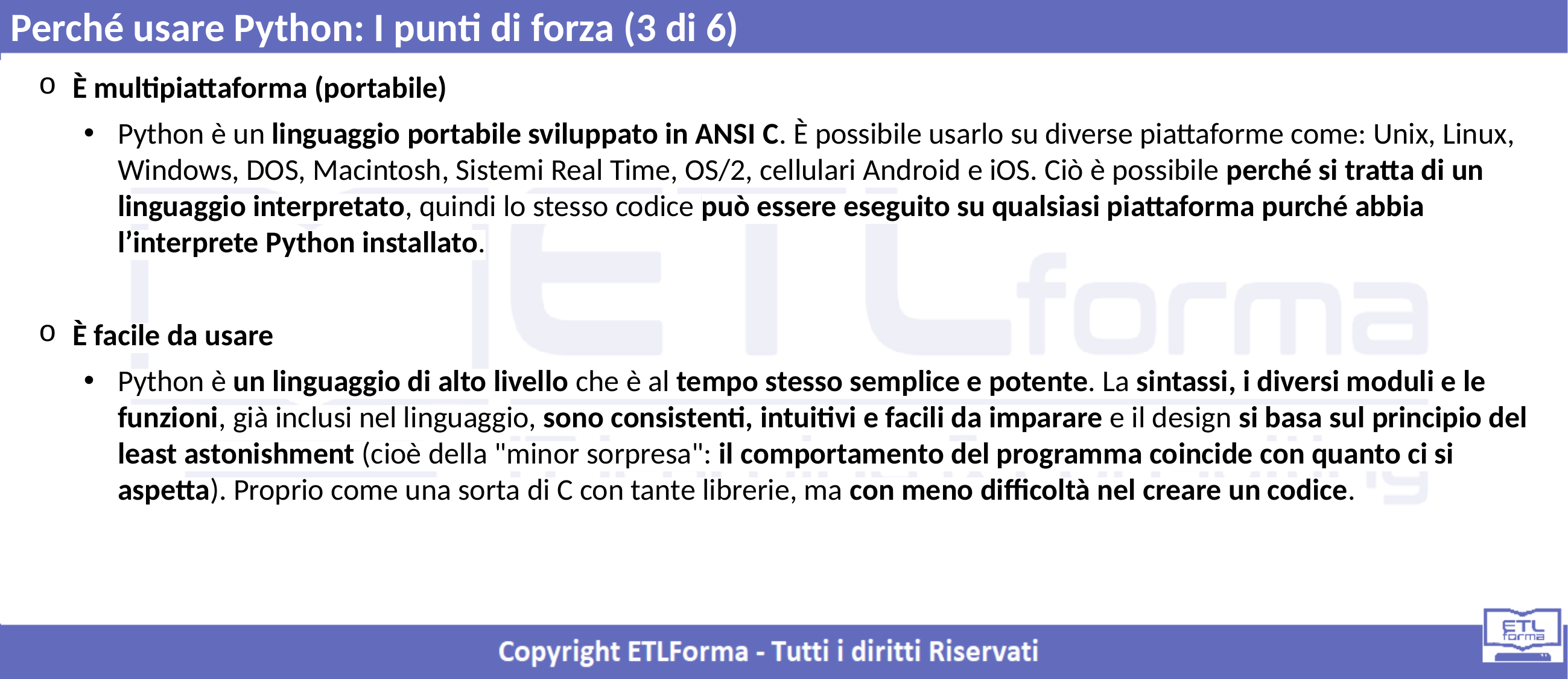

Perché usare Python: I punti di forza (3 di 6)
È multipiattaforma (portabile)
Python è un linguaggio portabile sviluppato in ANSI C. È possibile usarlo su diverse piattaforme come: Unix, Linux, Windows, DOS, Macintosh, Sistemi Real Time, OS/2, cellulari Android e iOS. Ciò è possibile perché si tratta di un linguaggio interpretato, quindi lo stesso codice può essere eseguito su qualsiasi piattaforma purché abbia l’interprete Python installato.

È facile da usare
Python è un linguaggio di alto livello che è al tempo stesso semplice e potente. La sintassi, i diversi moduli e le funzioni, già inclusi nel linguaggio, sono consistenti, intuitivi e facili da imparare e il design si basa sul principio del least astonishment (cioè della "minor sorpresa": il comportamento del programma coincide con quanto ci si aspetta). Proprio come una sorta di C con tante librerie, ma con meno difficoltà nel creare un codice.